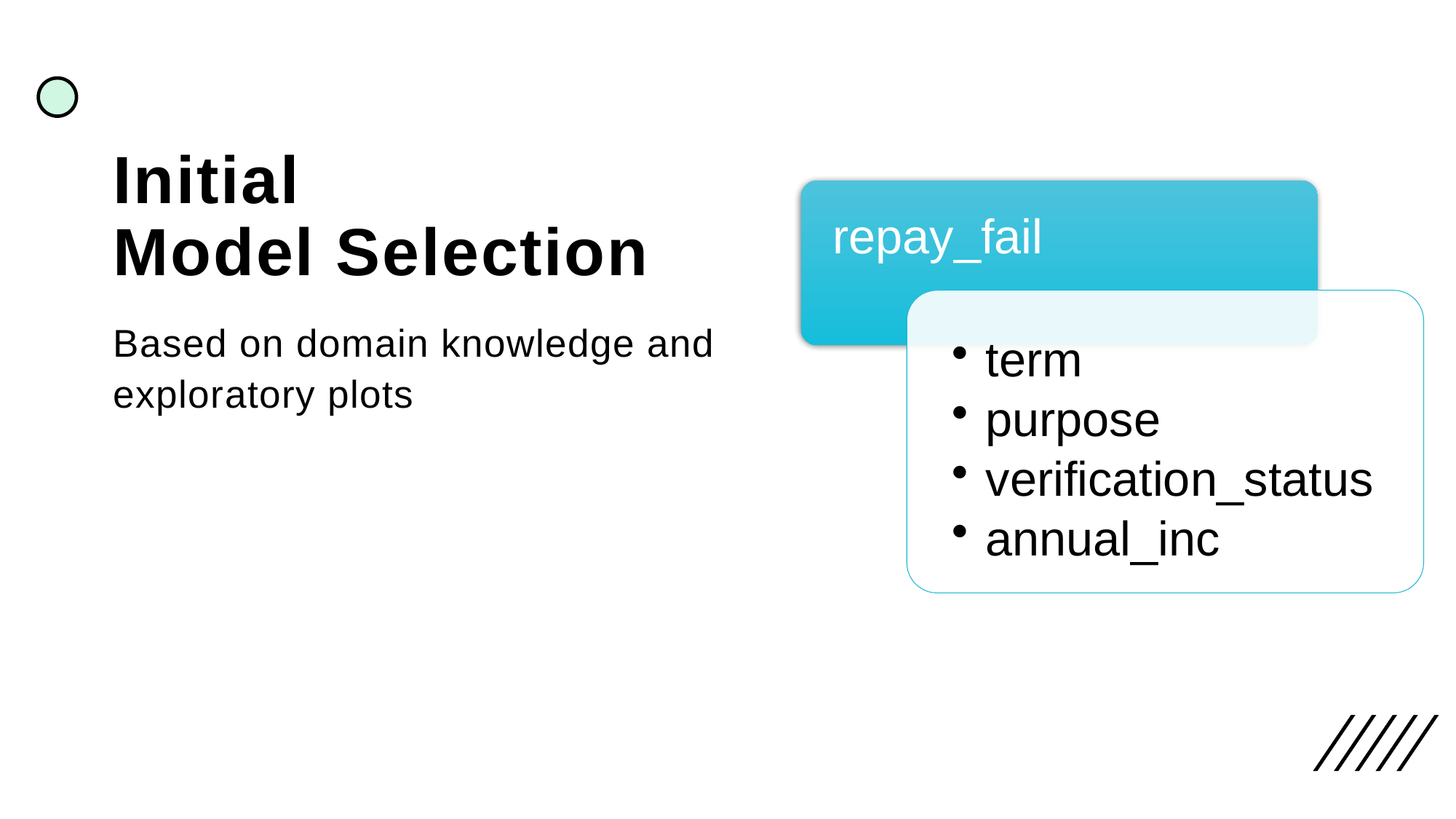

repay_fail
term
purpose
verification_status
annual_inc
# Initial Model Selection
Based on domain knowledge and exploratory plots​